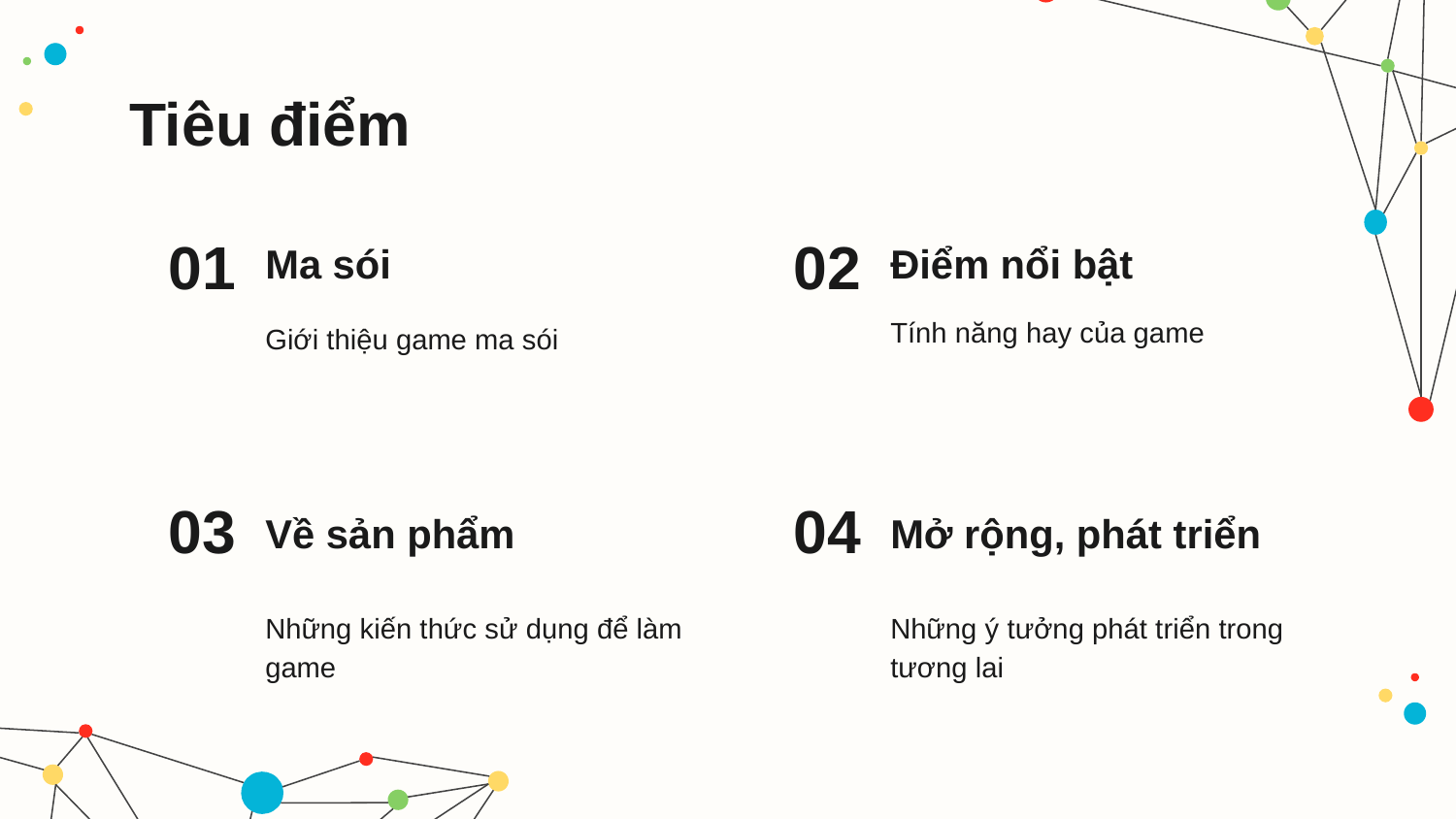

# Tiêu điểm
01
02
Ma sói
Điểm nổi bật
Tính năng hay của game
Giới thiệu game ma sói
03
04
Về sản phẩm
Mở rộng, phát triển
Những ý tưởng phát triển trong tương lai
Những kiến thức sử dụng để làm game